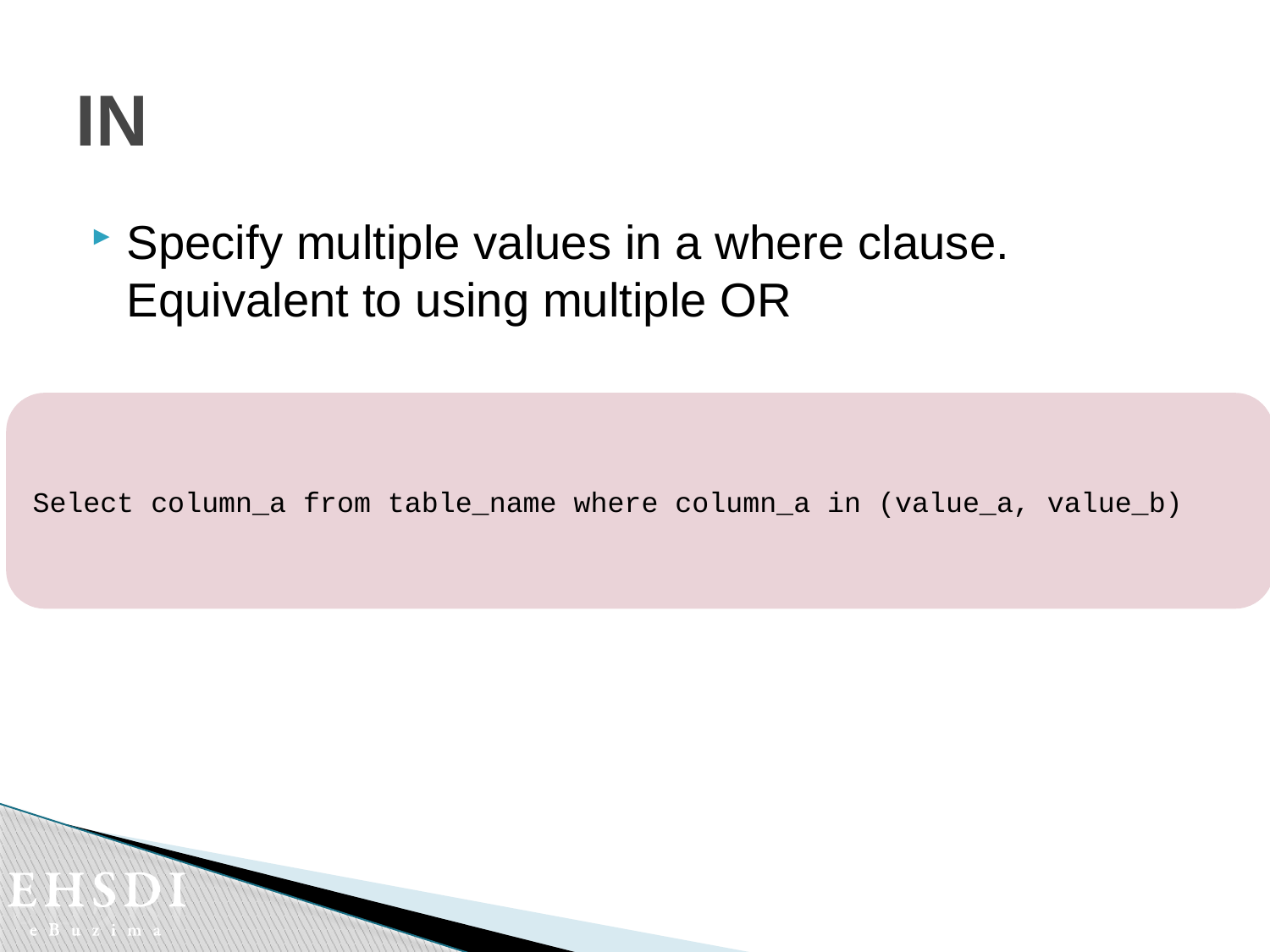

# IN
Specify multiple values in a where clause.  Equivalent to using multiple OR
Select column_a from table_name where column_a in (value_a, value_b)